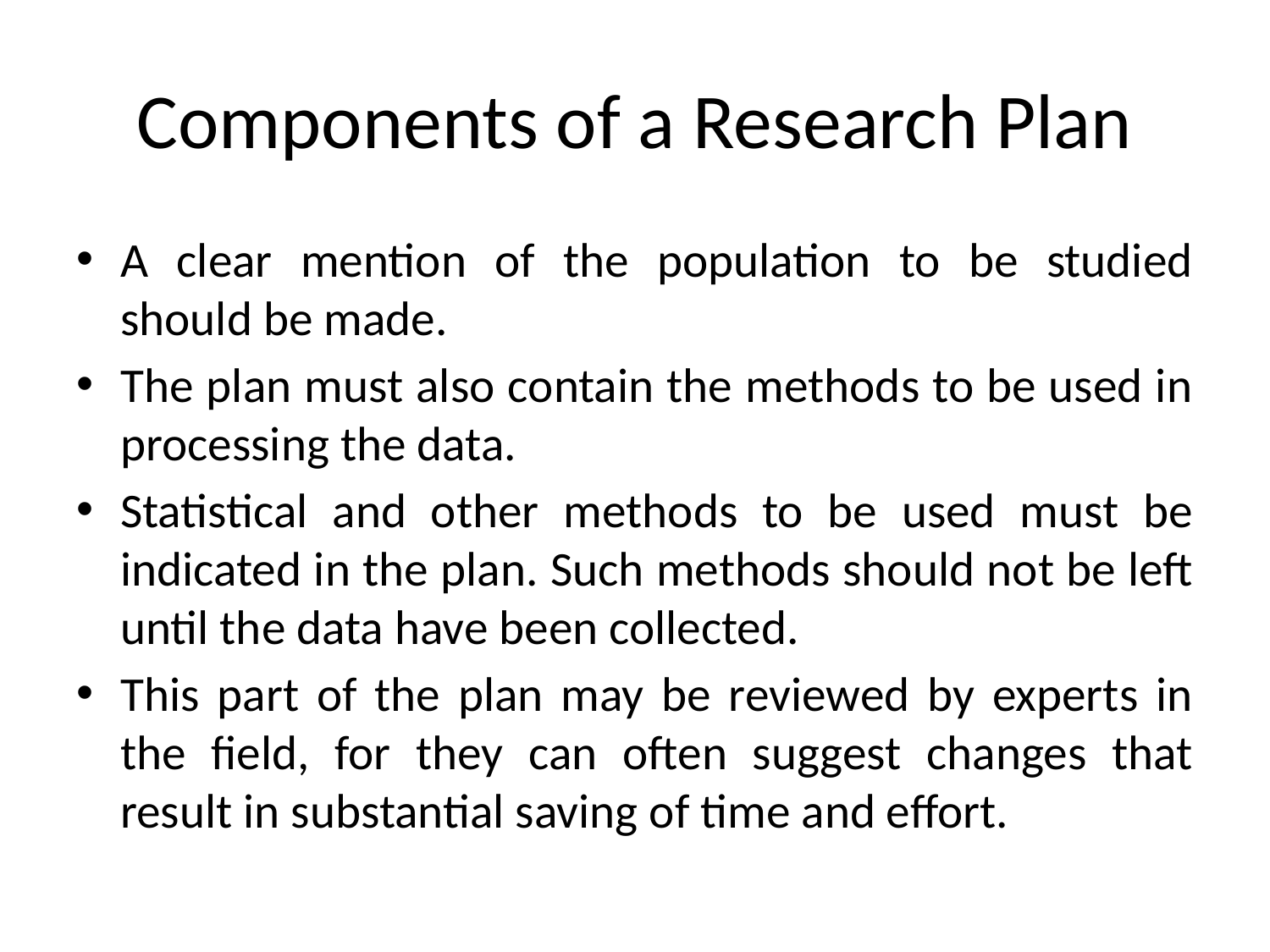

# Components of a Research Plan
A clear mention of the population to be studied should be made.
The plan must also contain the methods to be used in processing the data.
Statistical and other methods to be used must be indicated in the plan. Such methods should not be left until the data have been collected.
This part of the plan may be reviewed by experts in the field, for they can often suggest changes that result in substantial saving of time and effort.